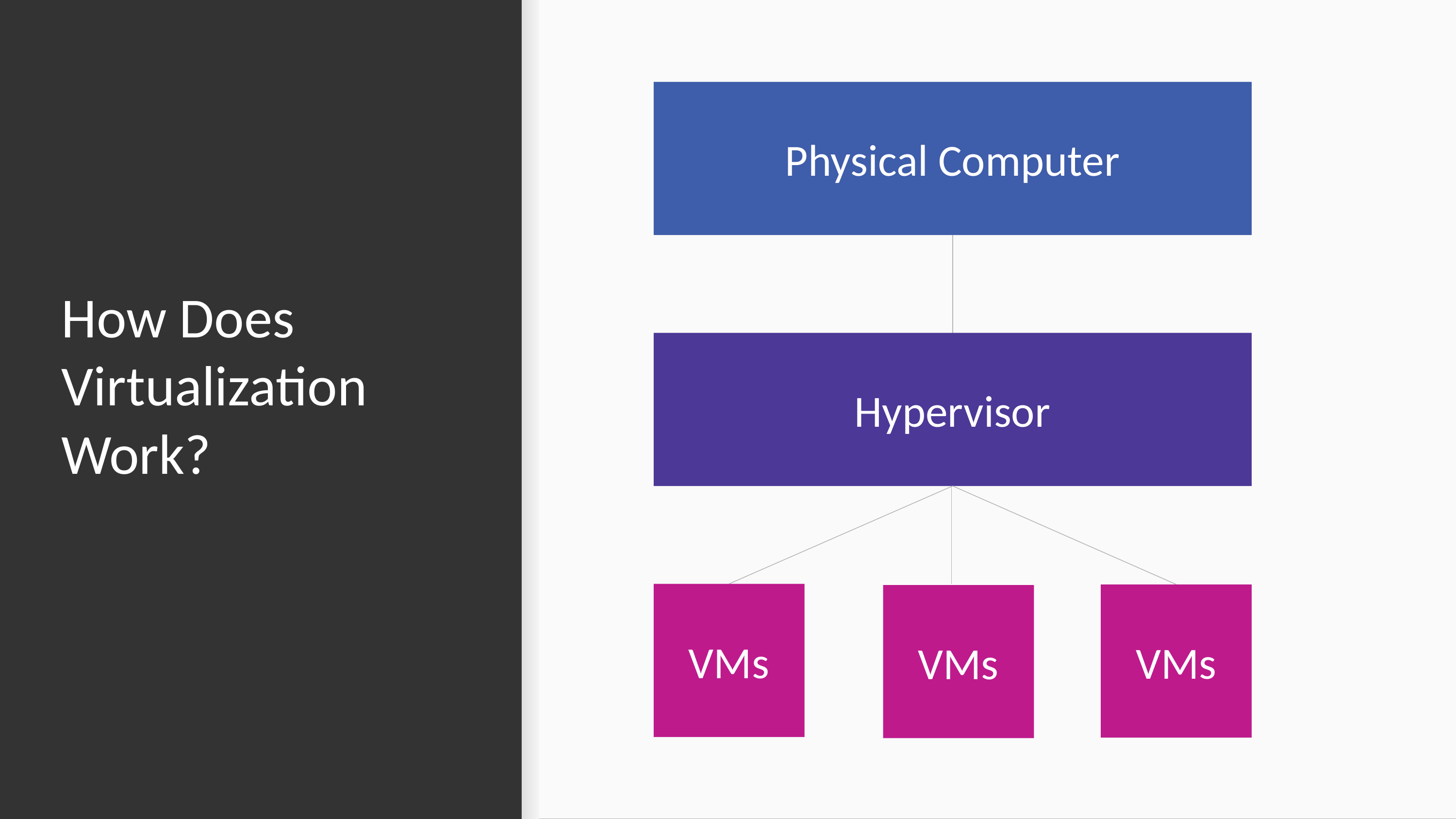

Physical Computer
Hypervisor
# How Does Virtualization Work?
VMs
VMs
VMs